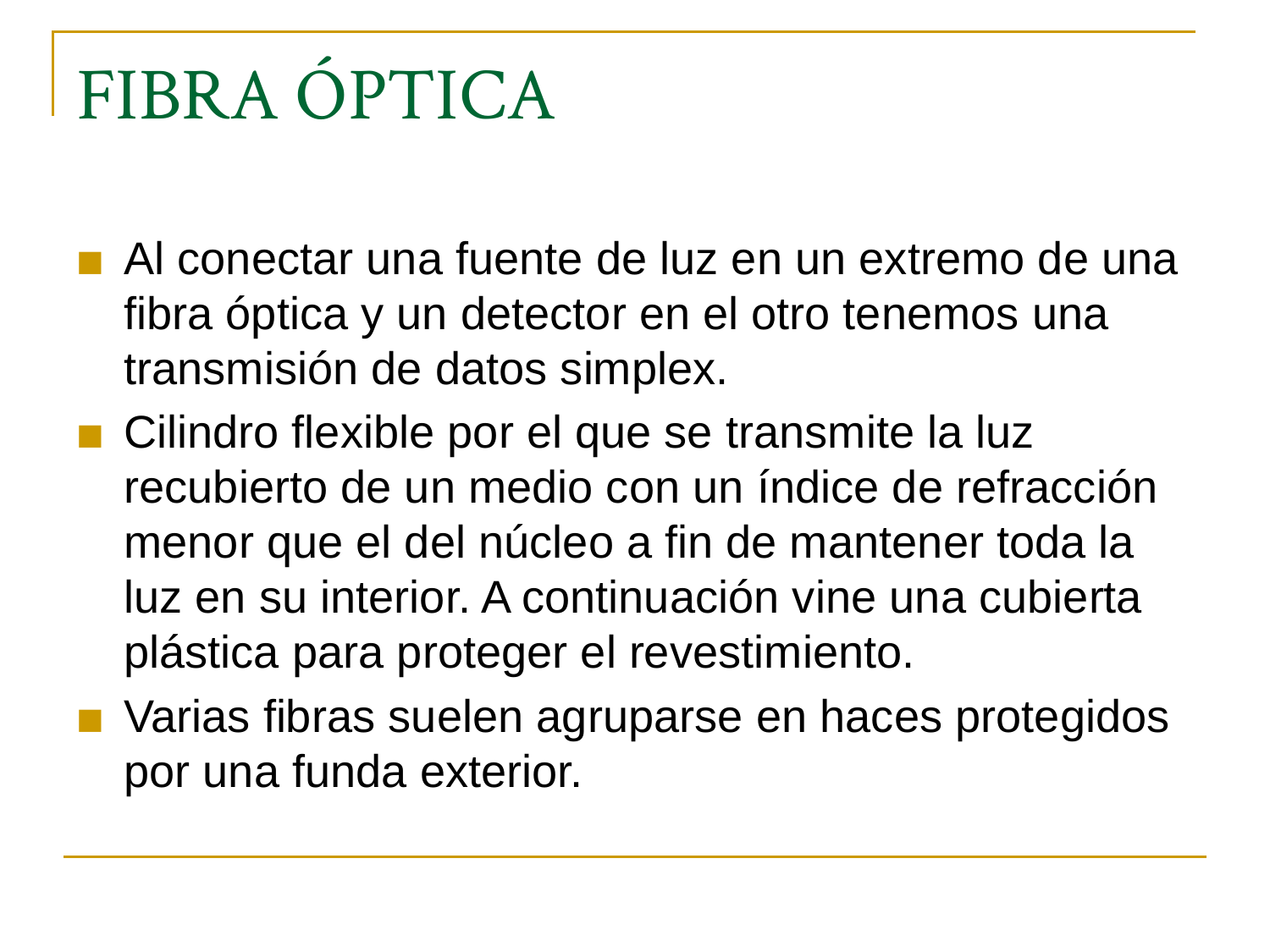

# FIBRA ÓPTICA
Al conectar una fuente de luz en un extremo de una fibra óptica y un detector en el otro tenemos una transmisión de datos simplex.
Cilindro flexible por el que se transmite la luz recubierto de un medio con un índice de refracción menor que el del núcleo a fin de mantener toda la luz en su interior. A continuación vine una cubierta plástica para proteger el revestimiento.
Varias fibras suelen agruparse en haces protegidos por una funda exterior.